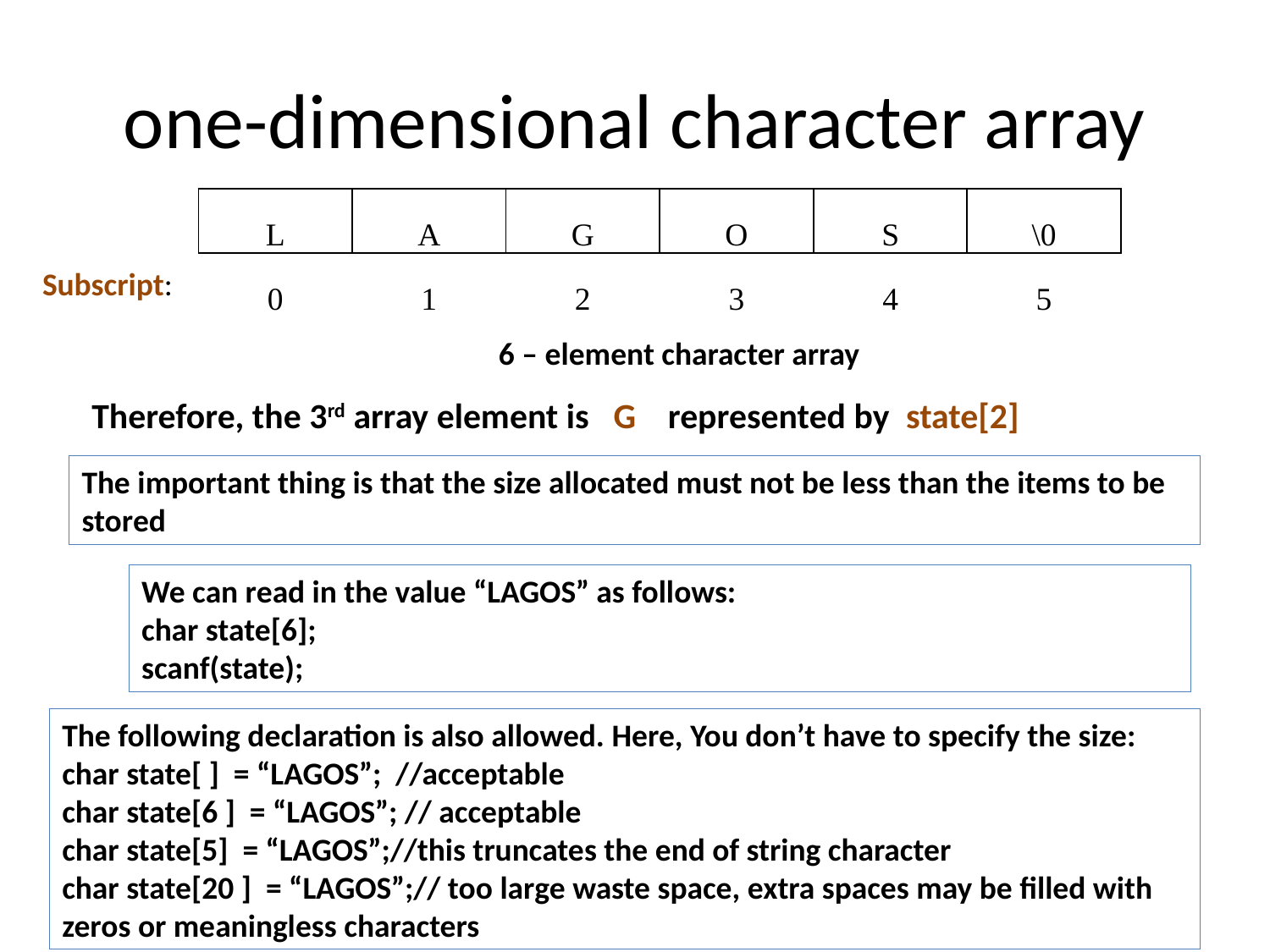

# one-dimensional character array
| L | A | G | O | S | \0 |
| --- | --- | --- | --- | --- | --- |
| 0 | 1 | 2 | 3 | 4 | 5 |
Subscript:
6 – element character array
Therefore, the 3rd array element is   G    represented by  state[2]
The important thing is that the size allocated must not be less than the items to be stored
We can read in the value “LAGOS” as follows:
char state[6];
scanf(state);
The following declaration is also allowed. Here, You don’t have to specify the size:
char state[ ]  = “LAGOS”;  //acceptable
char state[6 ]  = “LAGOS”; // acceptable
char state[5]  = “LAGOS”;//this truncates the end of string character
char state[20 ]  = “LAGOS”;// too large waste space, extra spaces may be filled with  zeros or meaningless characters